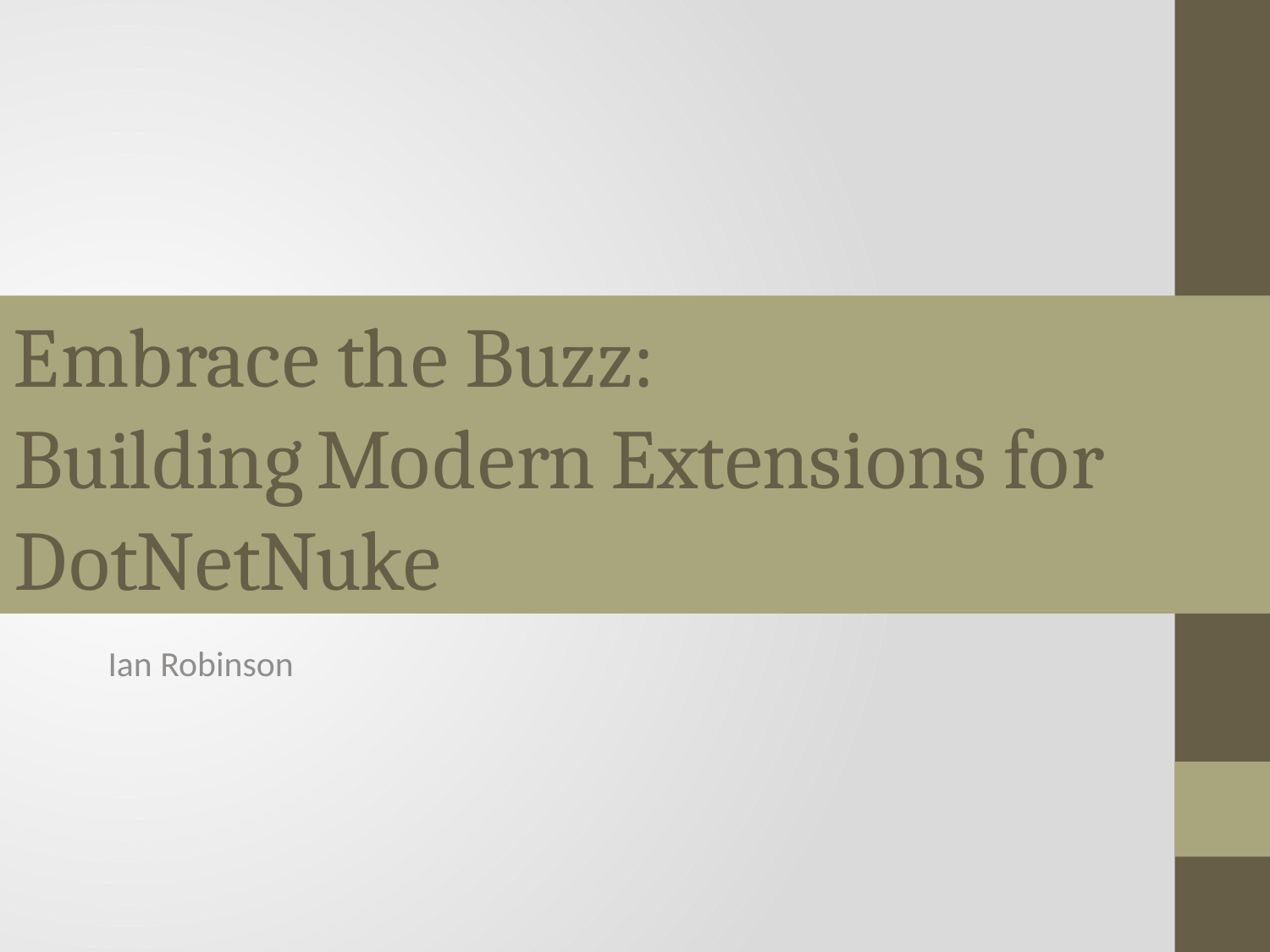

# Embrace the Buzz: Building Modern Extensions for DotNetNuke
Ian Robinson